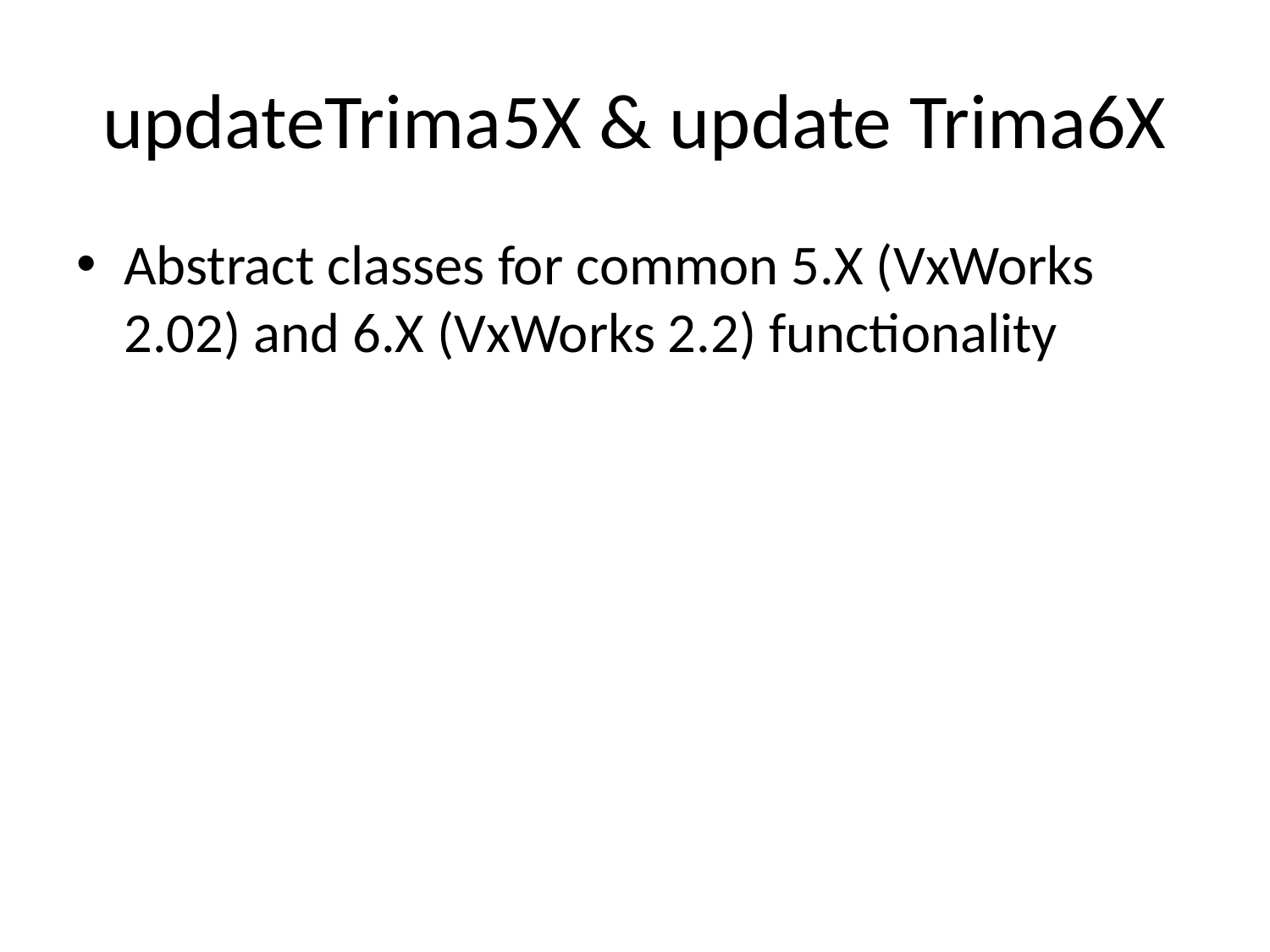

# updateTrima5X & update Trima6X
Abstract classes for common 5.X (VxWorks 2.02) and 6.X (VxWorks 2.2) functionality